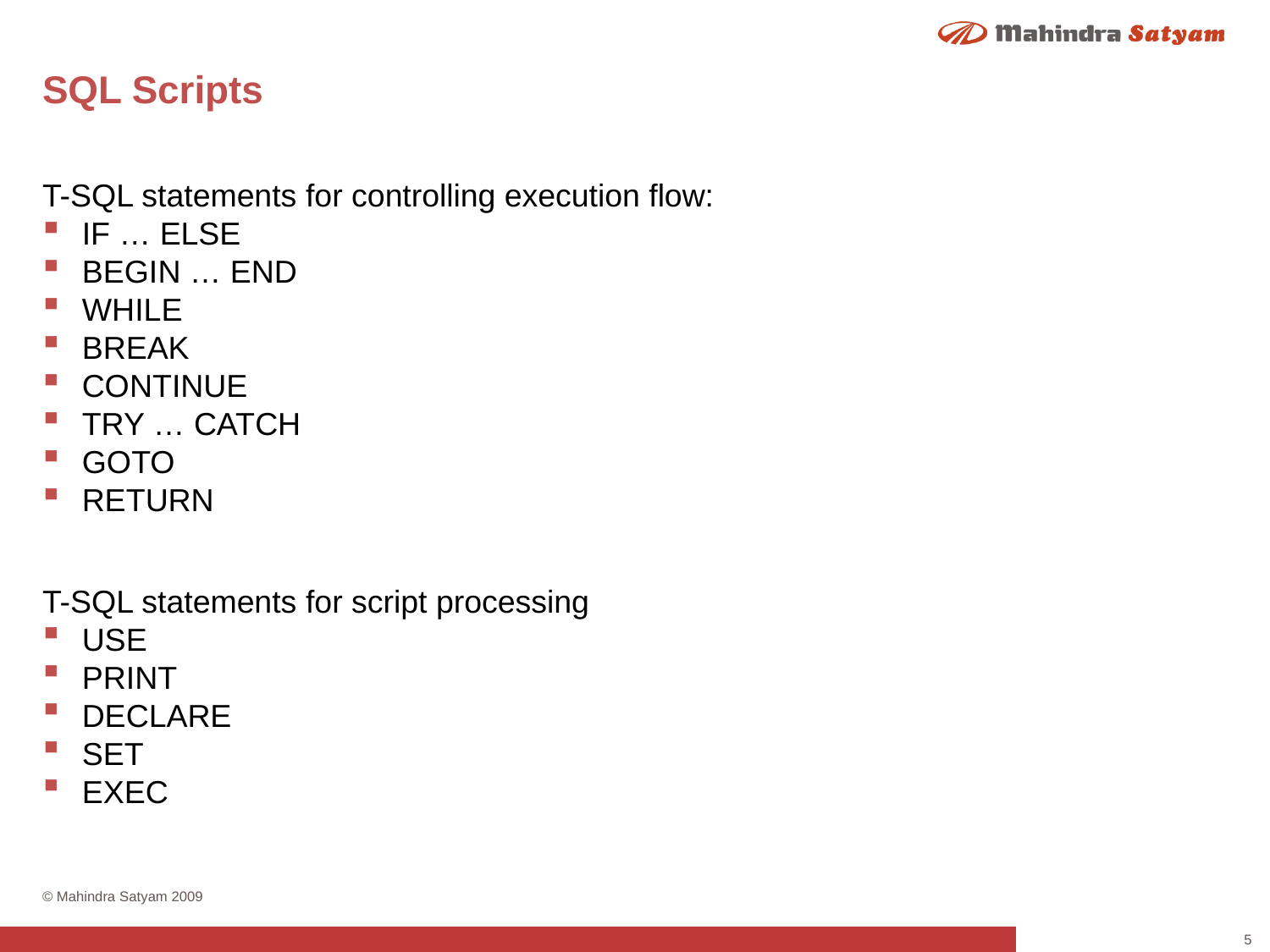

# SQL Scripts
T-SQL statements for controlling execution flow:
IF … ELSE
BEGIN … END
WHILE
BREAK
CONTINUE
TRY … CATCH
GOTO
RETURN

T-SQL statements for script processing
USE
PRINT
DECLARE
SET
EXEC